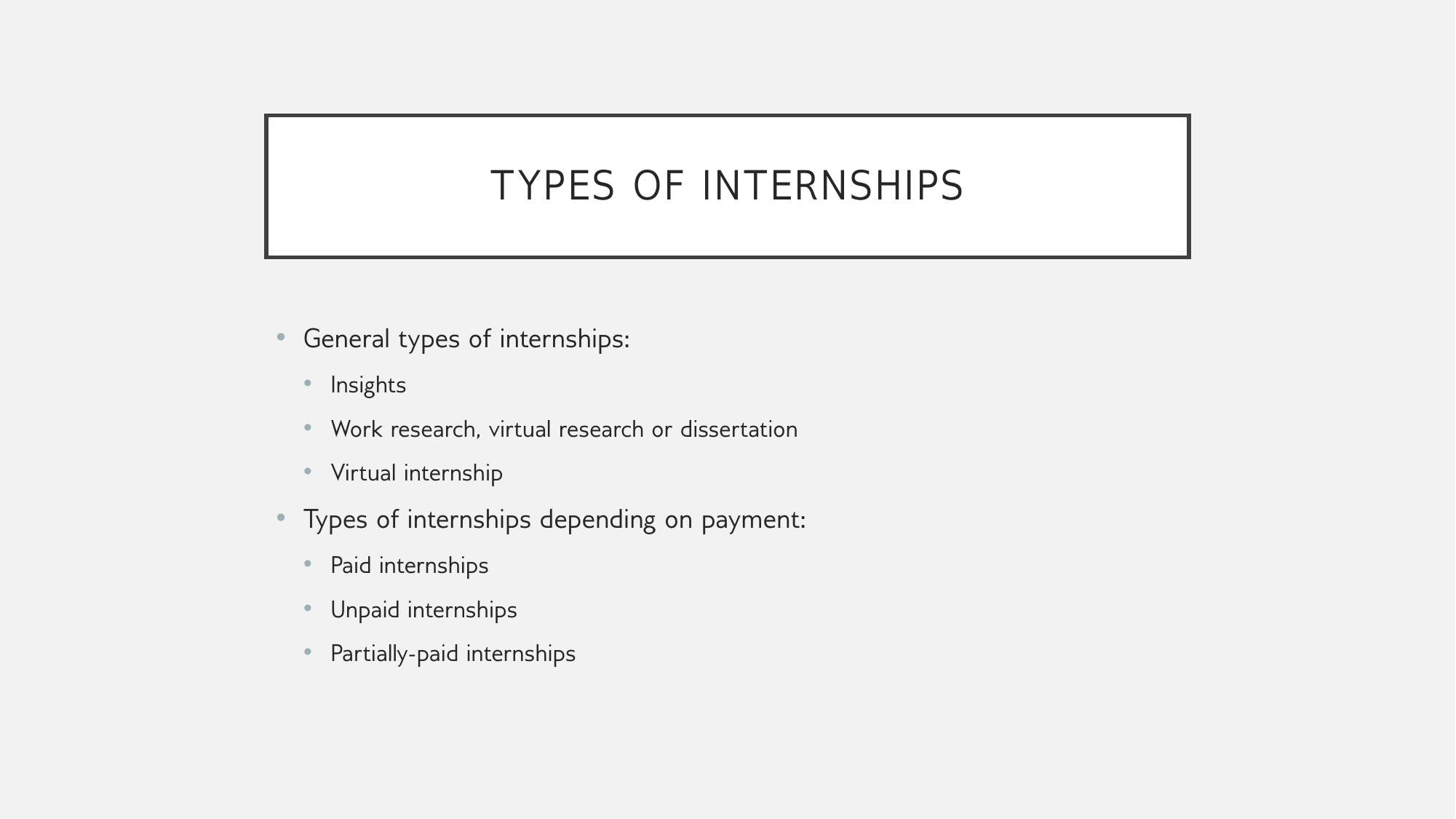

# Types of Internships
General types of internships:
Insights
Work research, virtual research or dissertation
Virtual internship
Types of internships depending on payment:
Paid internships
Unpaid internships
Partially-paid internships